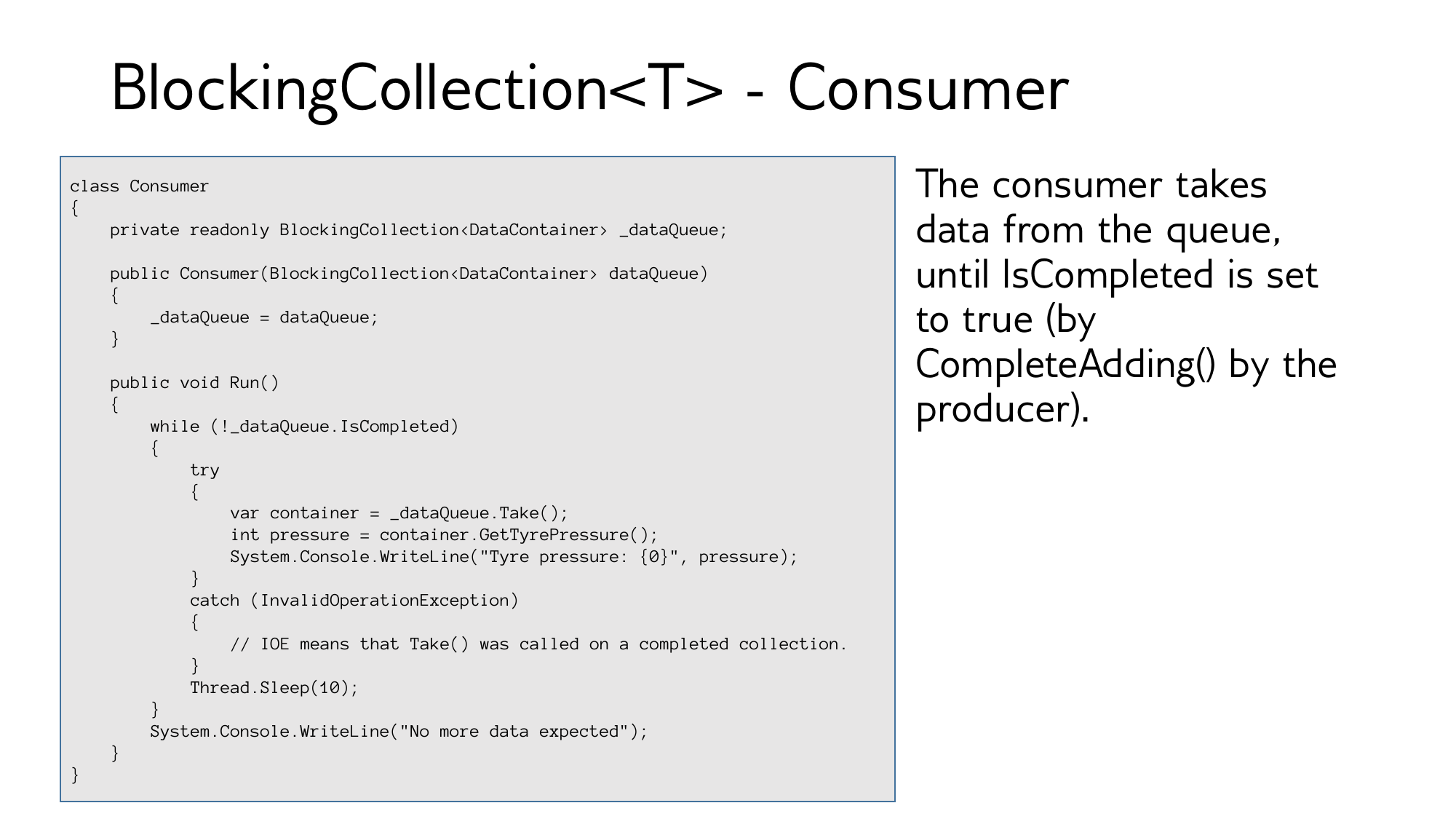

# BlockingCollection<T> - Consumer
class Consumer
{
    private readonly BlockingCollection<DataContainer> _dataQueue;

    public Consumer(BlockingCollection<DataContainer> dataQueue)
    {
        _dataQueue = dataQueue;
    }

    public void Run()
    {
        while (!_dataQueue.IsCompleted)
        {
            try
            {
                var container = _dataQueue.Take();
                int pressure = container.GetTyrePressure();
                System.Console.WriteLine("Tyre pressure: {0}", pressure);
            }
            catch (InvalidOperationException)
            {
                // IOE means that Take() was called on a completed collection.
            }
            Thread.Sleep(10);
        }
        System.Console.WriteLine("No more data expected");
    }
}
The consumer takes data from the queue, until IsCompleted is set to true (by CompleteAdding() by the producer).